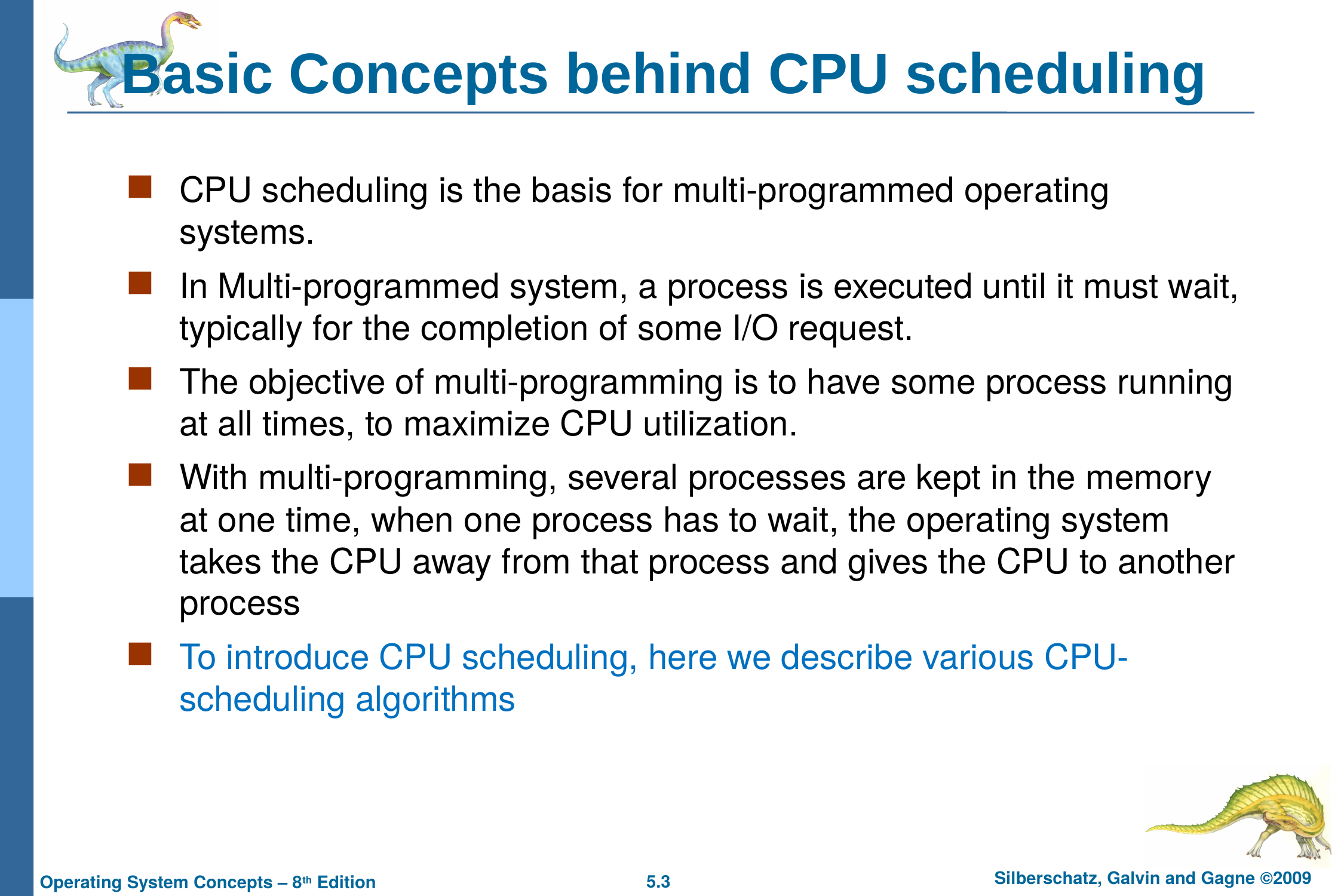

# Basic Concepts behind CPU scheduling
CPU scheduling is the basis for multi-programmed operating systems.
In Multi-programmed system, a process is executed until it must wait, typically for the completion of some I/O request.
The objective of multi-programming is to have some process running at all times, to maximize CPU utilization.
With multi-programming, several processes are kept in the memory at one time, when one process has to wait, the operating system takes the CPU away from that process and gives the CPU to another process
To introduce CPU scheduling, here we describe various CPU-scheduling algorithms